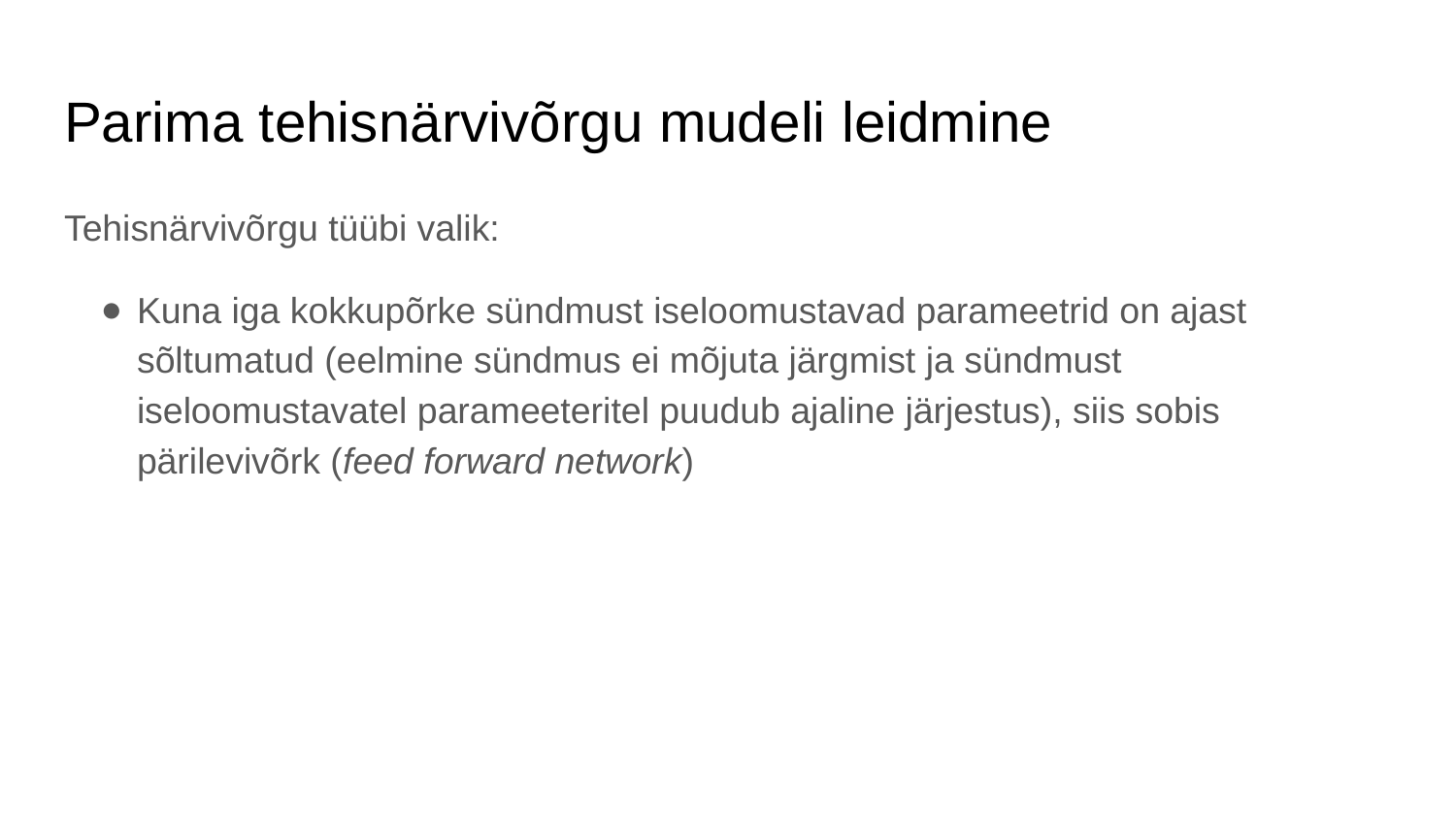

# Parima tehisnärvivõrgu mudeli leidmine

Tehisnärvivõrgu tüübi valik:
Kuna iga kokkupõrke sündmust iseloomustavad parameetrid on ajast sõltumatud (eelmine sündmus ei mõjuta järgmist ja sündmust iseloomustavatel parameeteritel puudub ajaline järjestus), siis sobis pärilevivõrk (feed forward network)